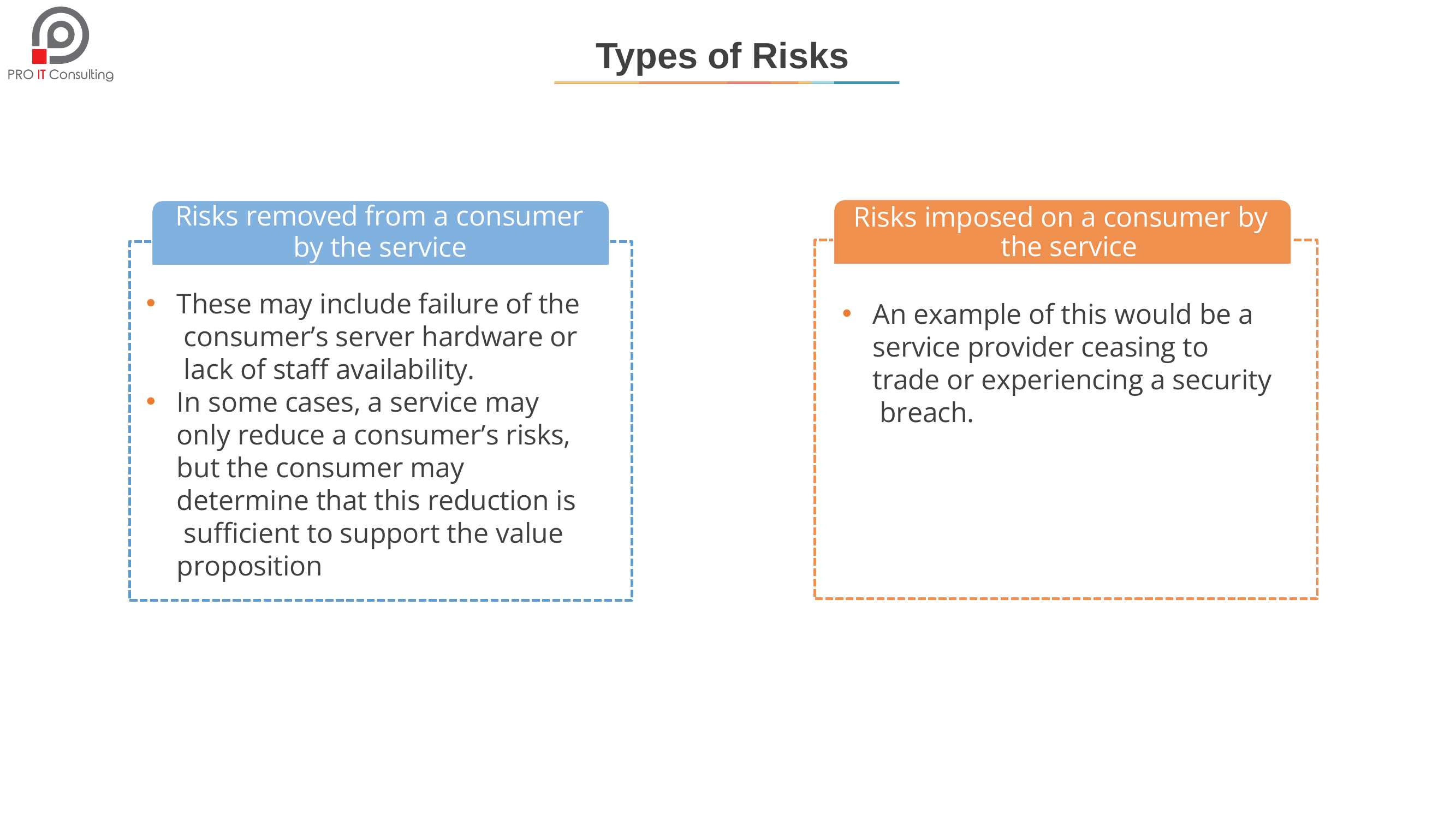

# Types of Risks

Risks imposed on a consumer by  the service

An example of this would be a  service provider ceasing to  trade or experiencing a security  breach.
Risks removed from a consumer
by the service
These may include failure of the  consumer’s server hardware or  lack of staff availability.
In some cases, a service may  only reduce a consumer’s risks,  but the consumer may  determine that this reduction is  sufficient to support the value  proposition